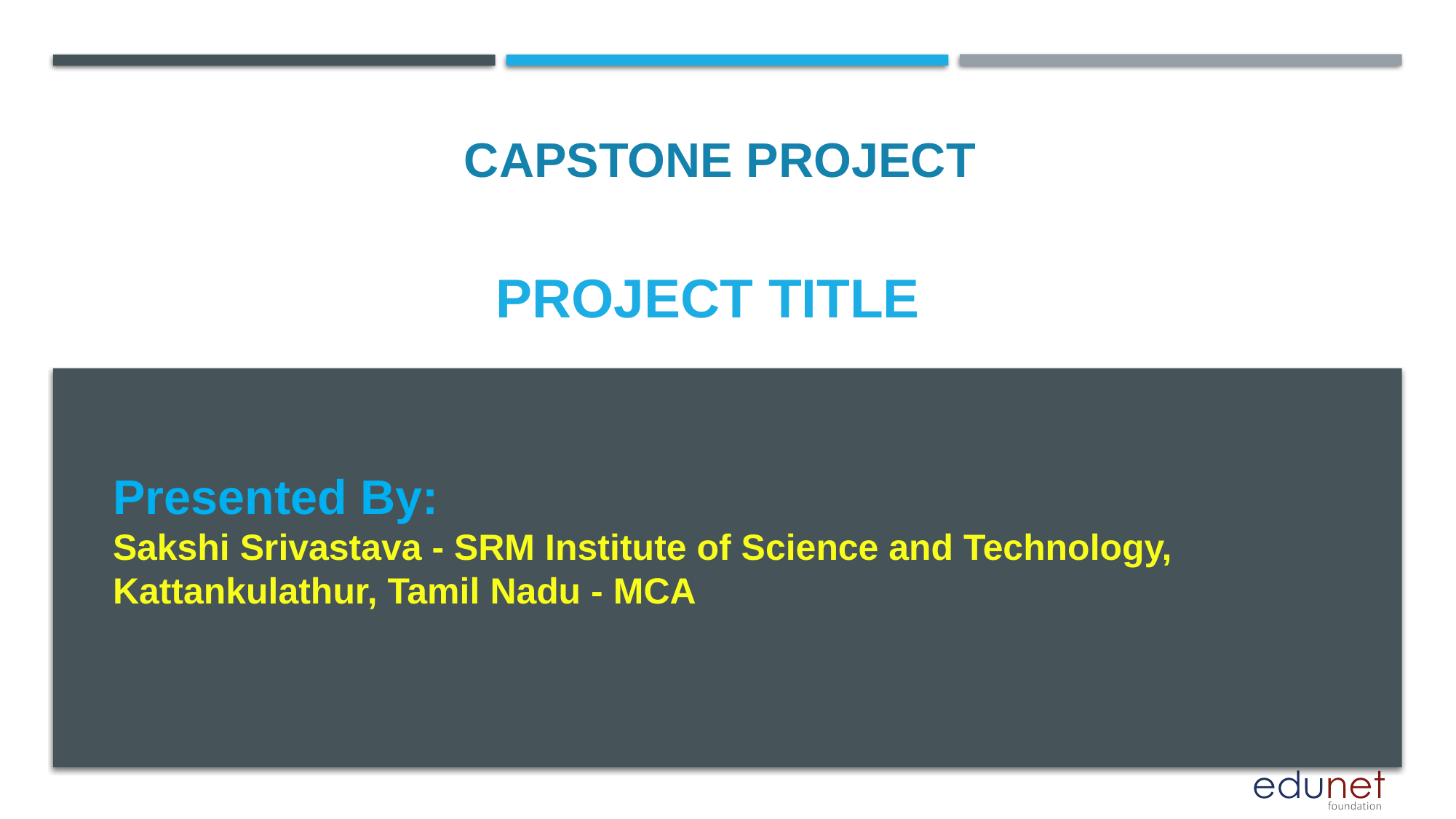

CAPSTONE PROJECT
# PROJECT TITLE
Presented By:
Sakshi Srivastava - SRM Institute of Science and Technology, Kattankulathur, Tamil Nadu - MCA